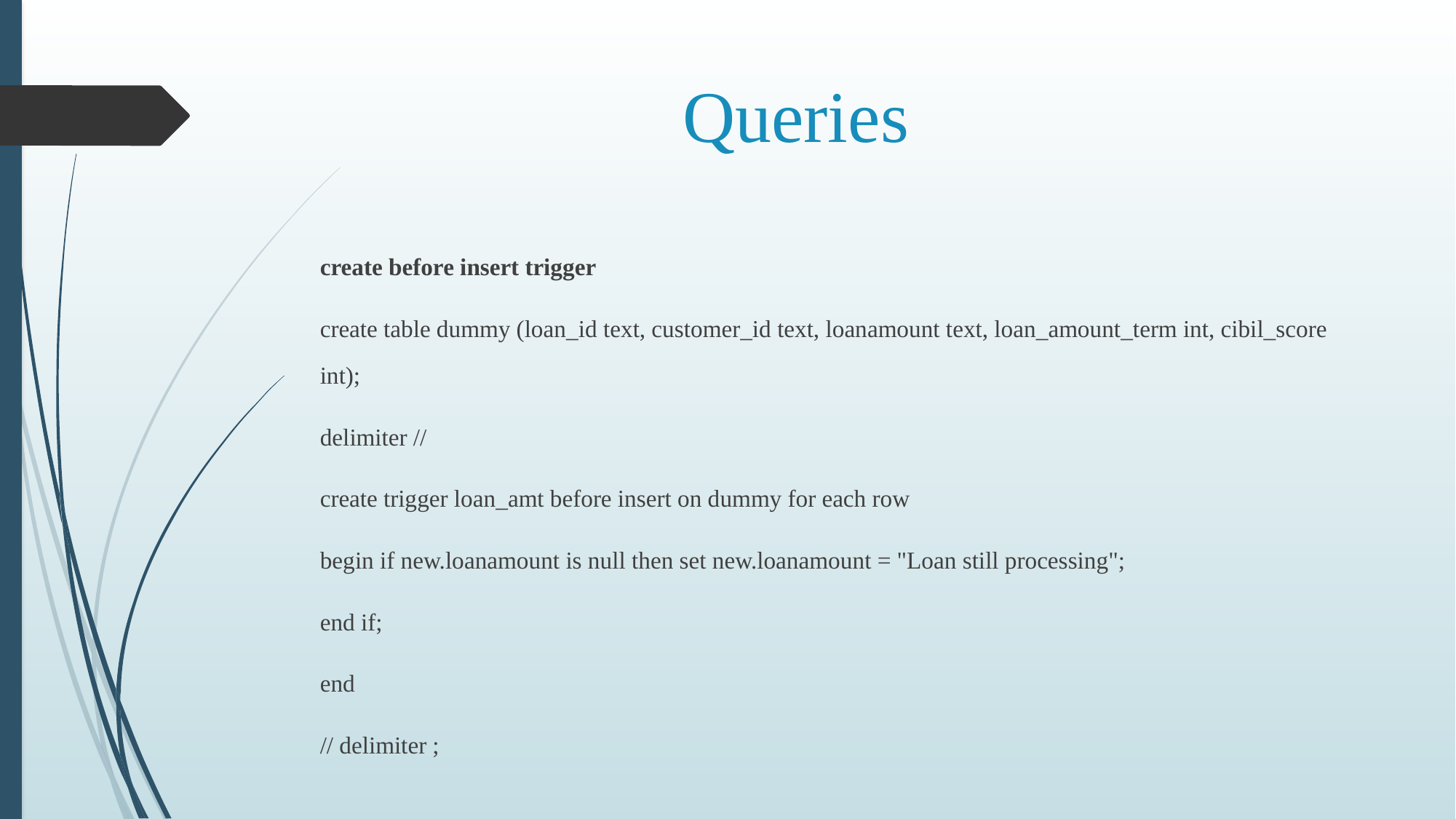

# Queries
create before insert trigger
create table dummy (loan_id text, customer_id text, loanamount text, loan_amount_term int, cibil_score int);
delimiter //
create trigger loan_amt before insert on dummy for each row
begin if new.loanamount is null then set new.loanamount = "Loan still processing";
end if;
end
// delimiter ;